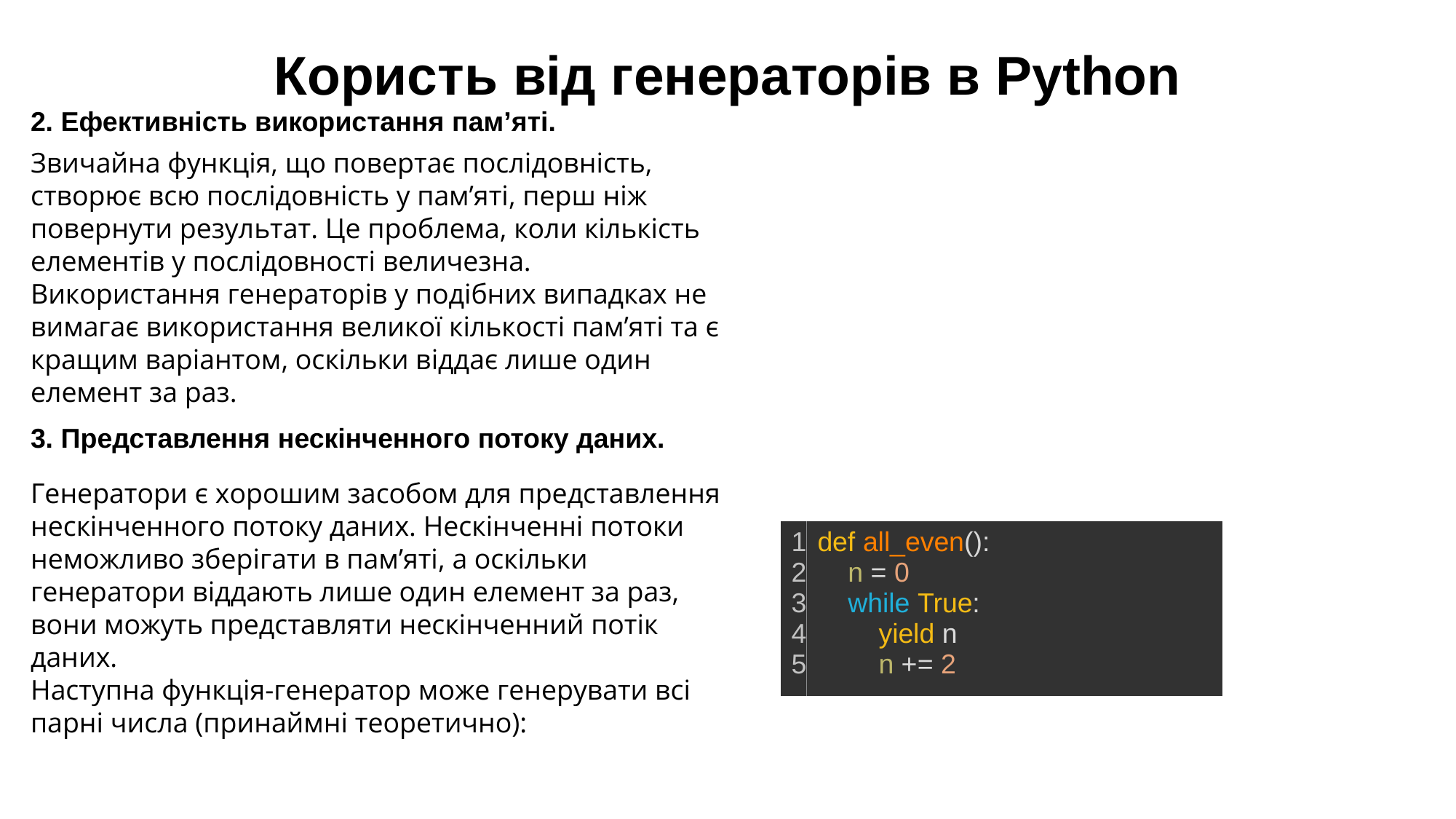

Користь від генераторів в Python

2. Ефективність використання пам’яті.

Звичайна функція, що повертає послідовність, створює всю послідовність у пам’яті, перш ніж повернути результат. Це проблема, коли кількість елементів у послідовності величезна.
Використання генераторів у подібних випадках не вимагає використання великої кількості пам’яті та є кращим варіантом, оскільки віддає лише один елемент за раз.
3. Представлення нескінченного потоку даних.

Генератори є хорошим засобом для представлення нескінченного потоку даних. Нескінченні потоки неможливо зберігати в пам’яті, а оскільки генератори віддають лише один елемент за раз, вони можуть представляти нескінченний потік даних.
Наступна функція-генератор може генерувати всі парні числа (принаймні теоретично):
| 1 2 3 4 5 | def all\_even():     n = 0     while True:         yield n         n += 2 |
| --- | --- |